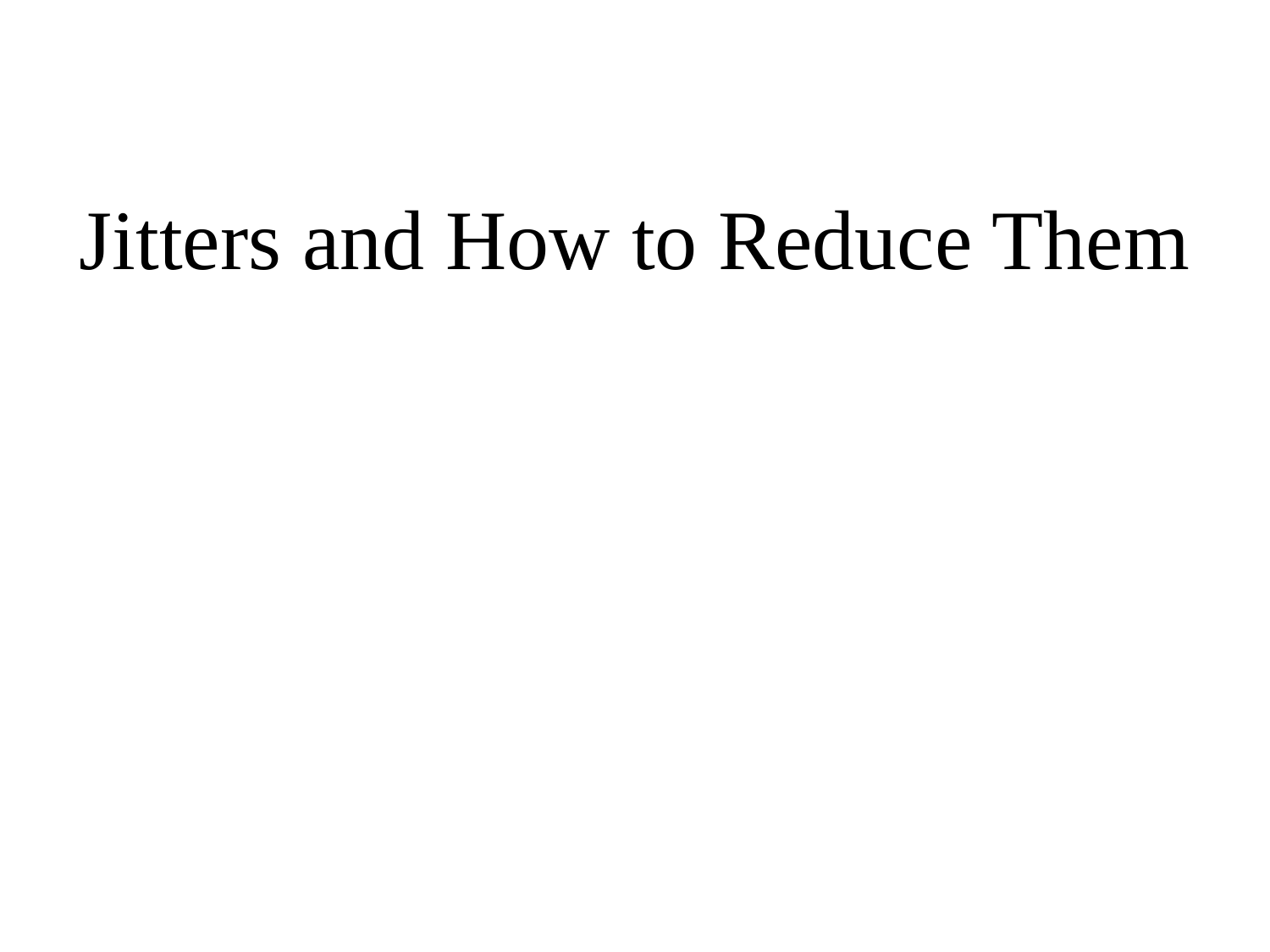

#
Jitters and How to Reduce Them